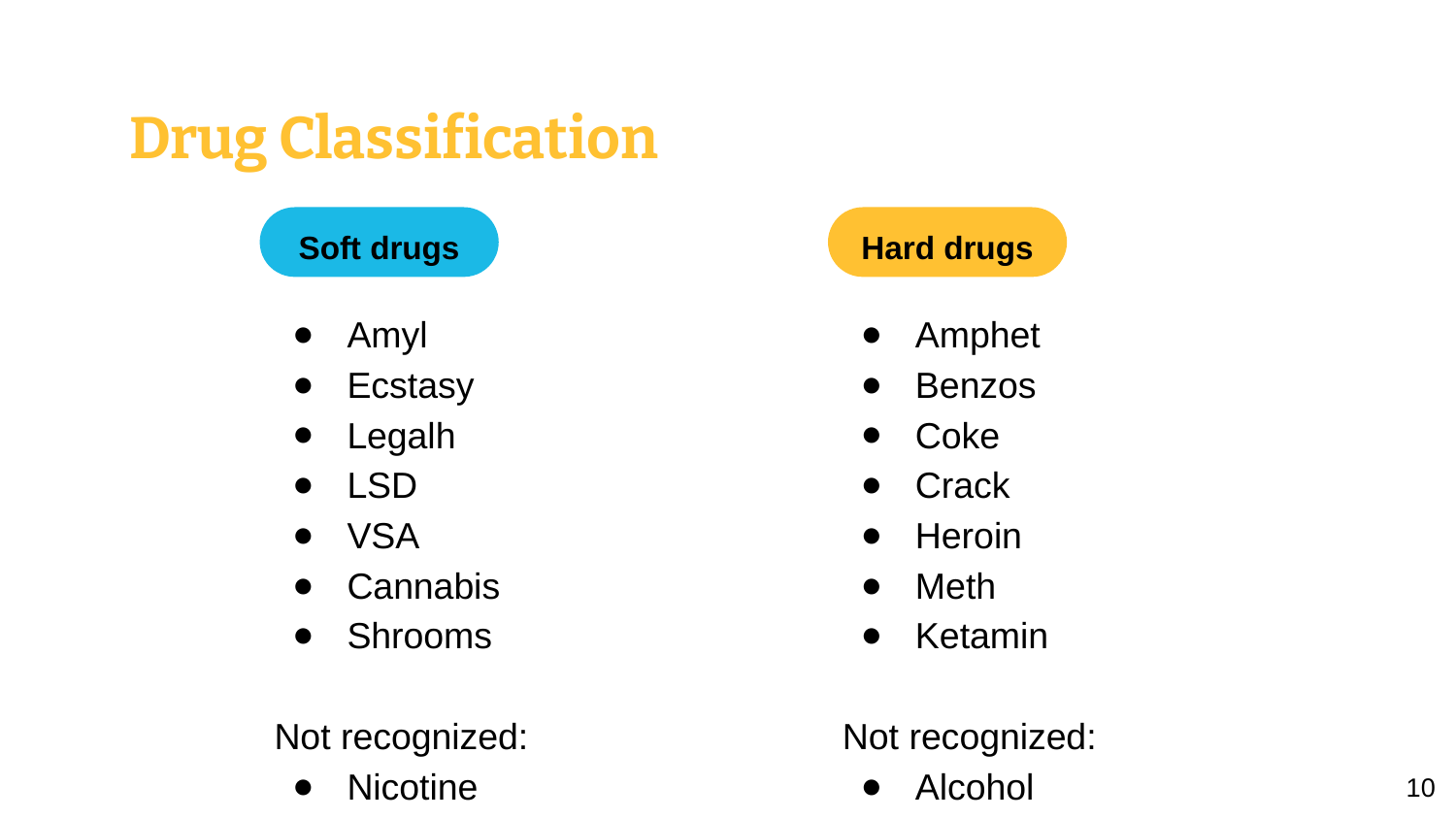

# Drug Classification
Soft drugs

Hard drugs

Amyl
Ecstasy
Legalh
LSD
VSA
Cannabis
Shrooms

Not recognized:
Nicotine

Amphet
Benzos
Coke
Crack
Heroin
Meth
Ketamin

Not recognized:
Alcohol

10